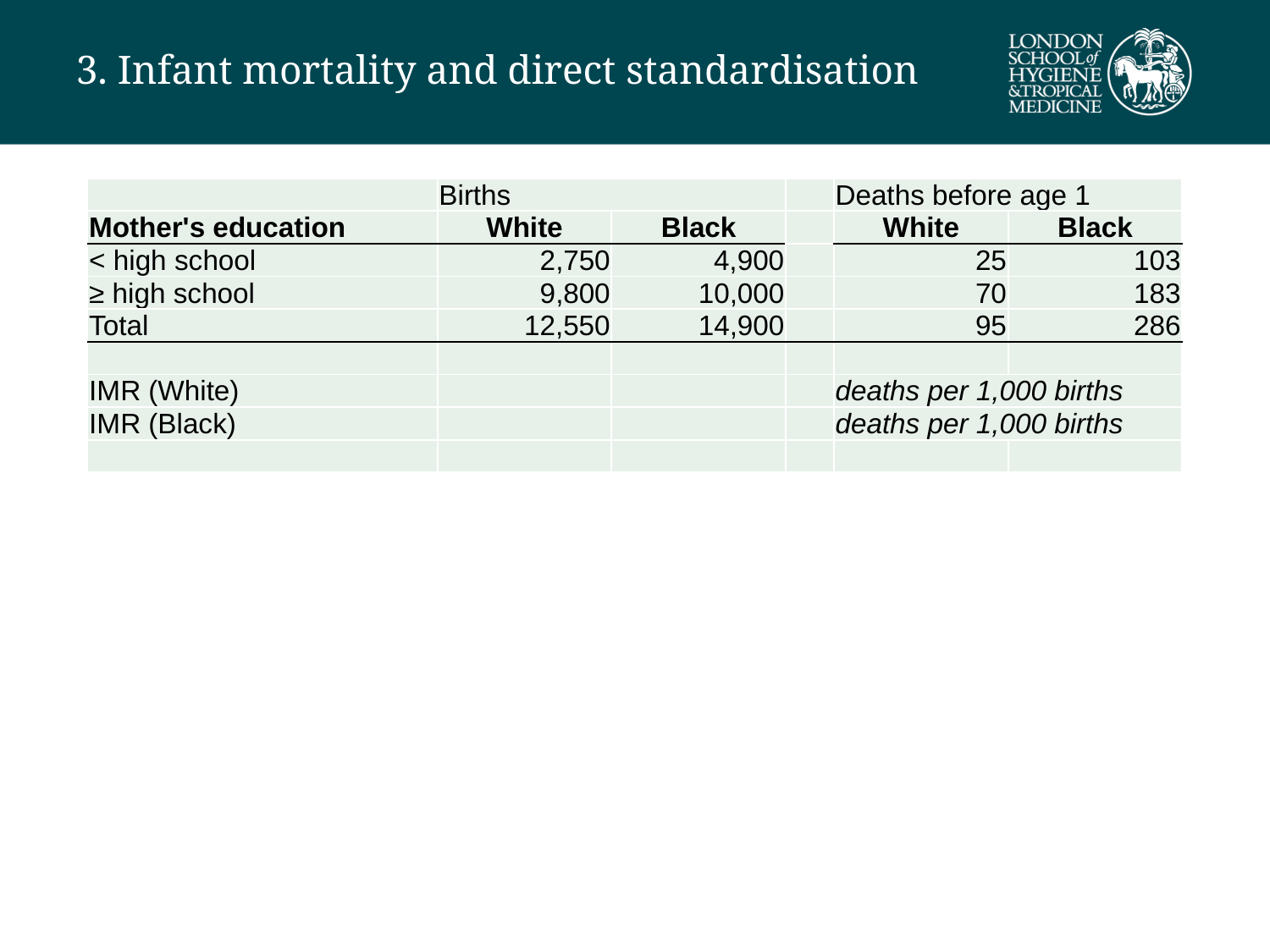

# 3. Infant mortality and direct standardisation
|  | Births |  |  | Deaths before age 1 |  |
| --- | --- | --- | --- | --- | --- |
| Mother's education | White | Black |  | White | Black |
| < high school | 2,750 | 4,900 |  | 25 | 103 |
| ≥ high school | 9,800 | 10,000 |  | 70 | 183 |
| Total | 12,550 | 14,900 |  | 95 | 286 |
|  |  |  |  |  |  |
| IMR (White) |  |  |  | deaths per 1,000 births |  |
| IMR (Black) |  |  |  | deaths per 1,000 births |  |
|  |  |  |  |  |  |